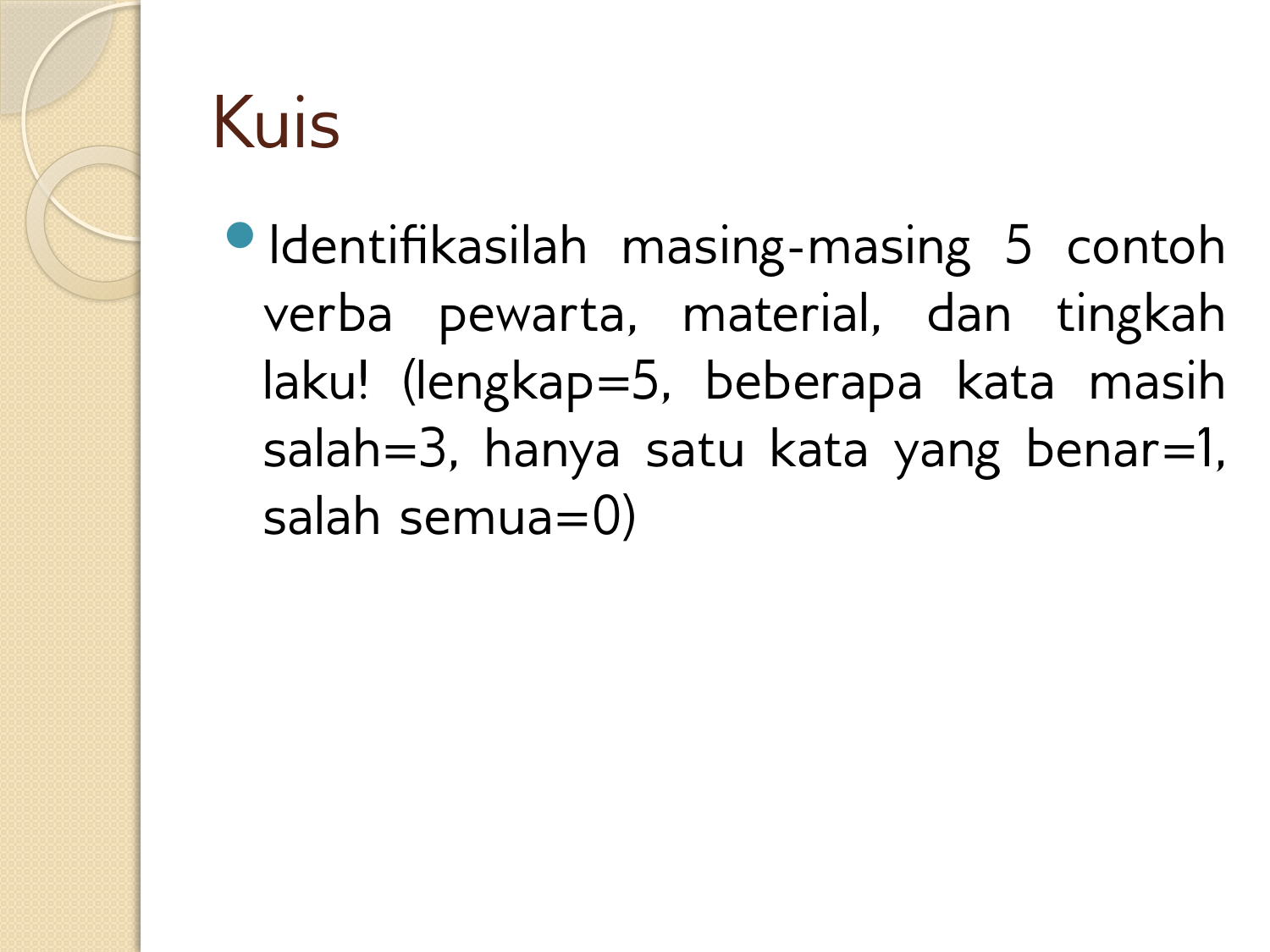

# Kuis
Identifikasilah masing-masing 5 contoh verba pewarta, material, dan tingkah laku! (lengkap=5, beberapa kata masih salah=3, hanya satu kata yang benar=1, salah semua=0)